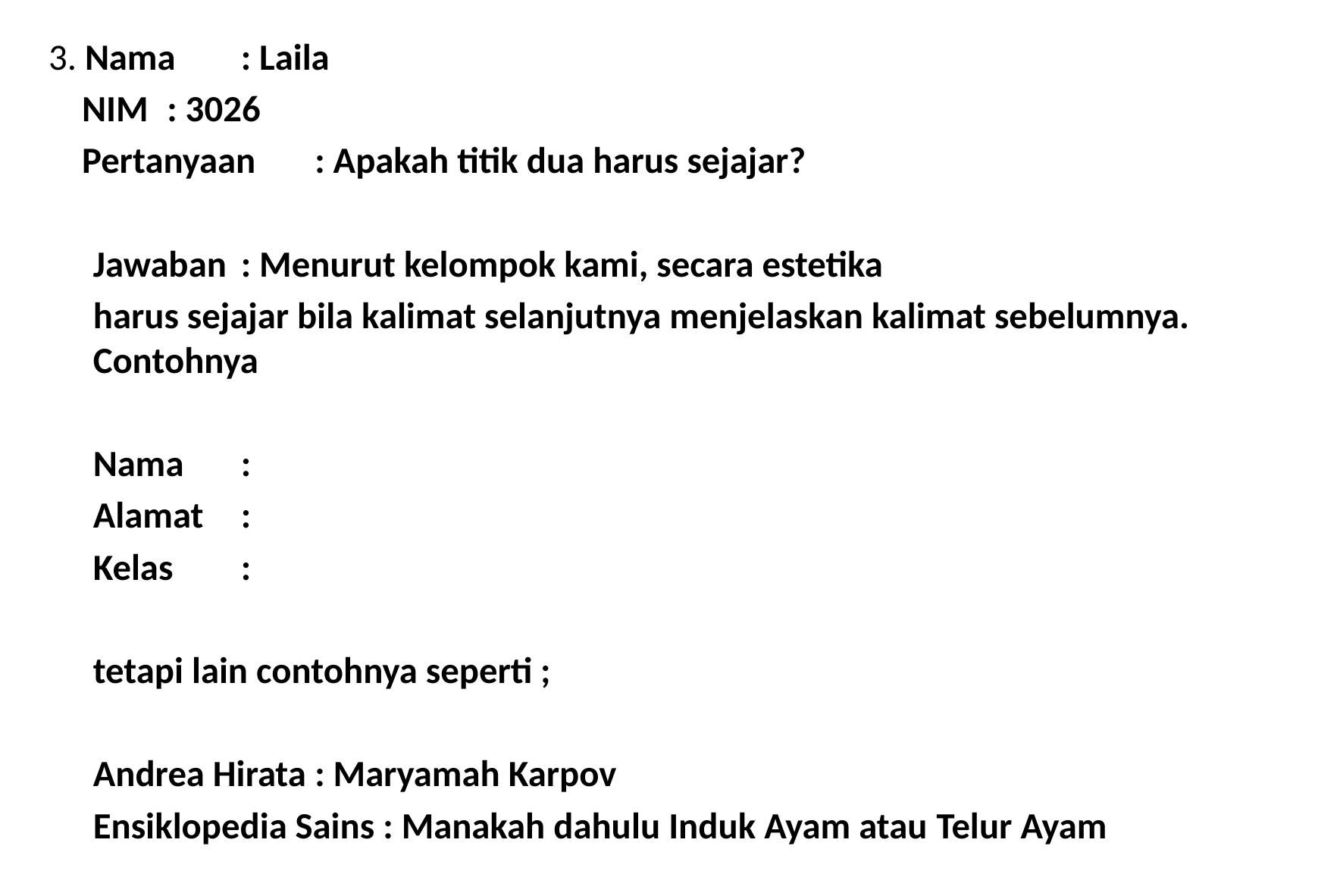

3. Nama 		: Laila
    NIM 			: 3026
    Pertanyaan		: Apakah titik dua harus sejajar?

	Jawaban		: Menurut kelompok kami, secara estetika
	harus sejajar bila kalimat selanjutnya menjelaskan kalimat sebelumnya. Contohnya

	Nama	:
	Alamat	:
	Kelas	:

	tetapi lain contohnya seperti ;

	Andrea Hirata 	: Maryamah Karpov
	Ensiklopedia Sains : Manakah dahulu Induk Ayam atau Telur Ayam